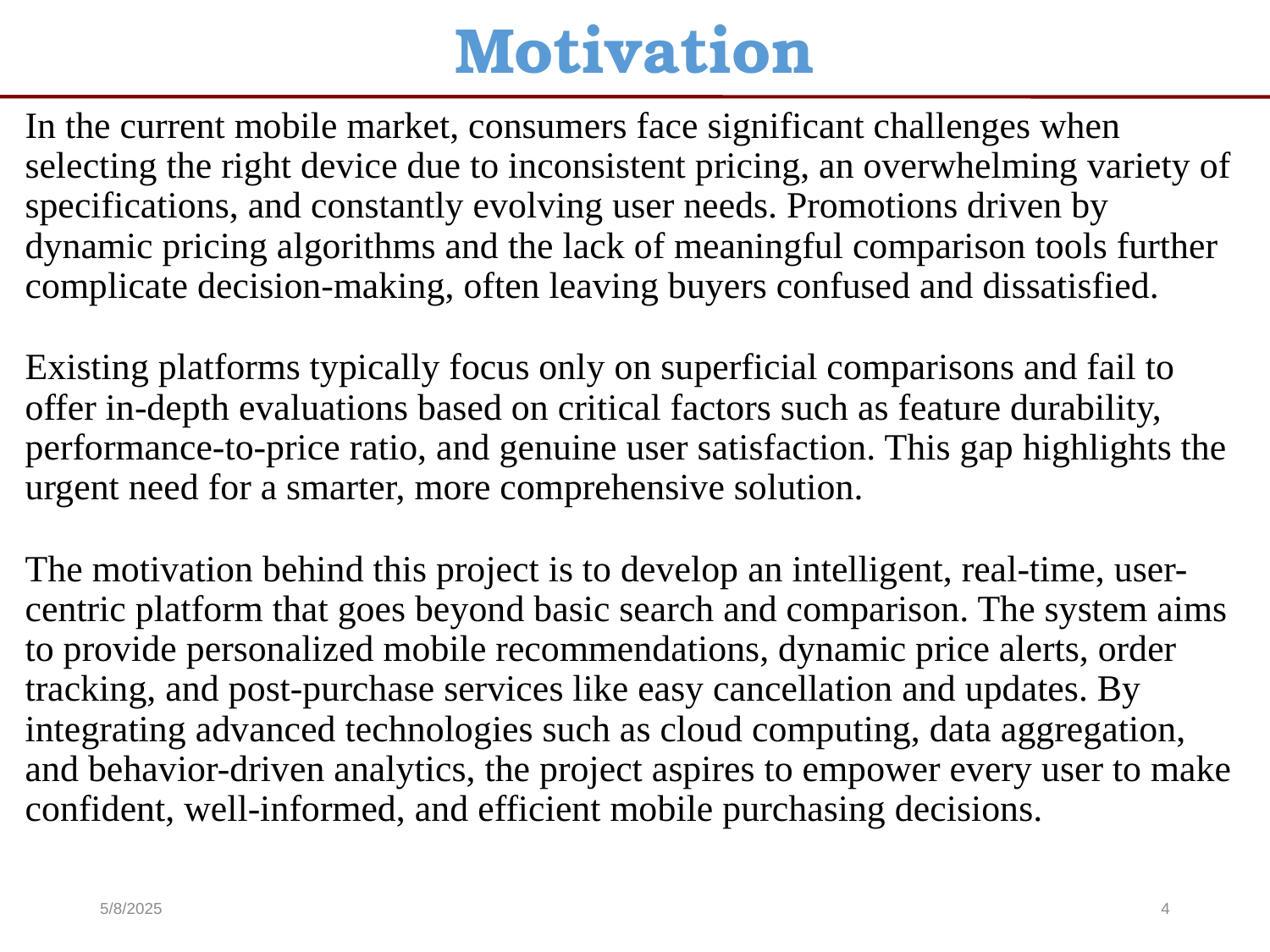

# Motivation
In the current mobile market, consumers face significant challenges when selecting the right device due to inconsistent pricing, an overwhelming variety of specifications, and constantly evolving user needs. Promotions driven by dynamic pricing algorithms and the lack of meaningful comparison tools further complicate decision-making, often leaving buyers confused and dissatisfied.

Existing platforms typically focus only on superficial comparisons and fail to offer in-depth evaluations based on critical factors such as feature durability, performance-to-price ratio, and genuine user satisfaction. This gap highlights the urgent need for a smarter, more comprehensive solution.

The motivation behind this project is to develop an intelligent, real-time, user-centric platform that goes beyond basic search and comparison. The system aims to provide personalized mobile recommendations, dynamic price alerts, order tracking, and post-purchase services like easy cancellation and updates. By integrating advanced technologies such as cloud computing, data aggregation, and behavior-driven analytics, the project aspires to empower every user to make confident, well-informed, and efficient mobile purchasing decisions.
5/8/2025
4